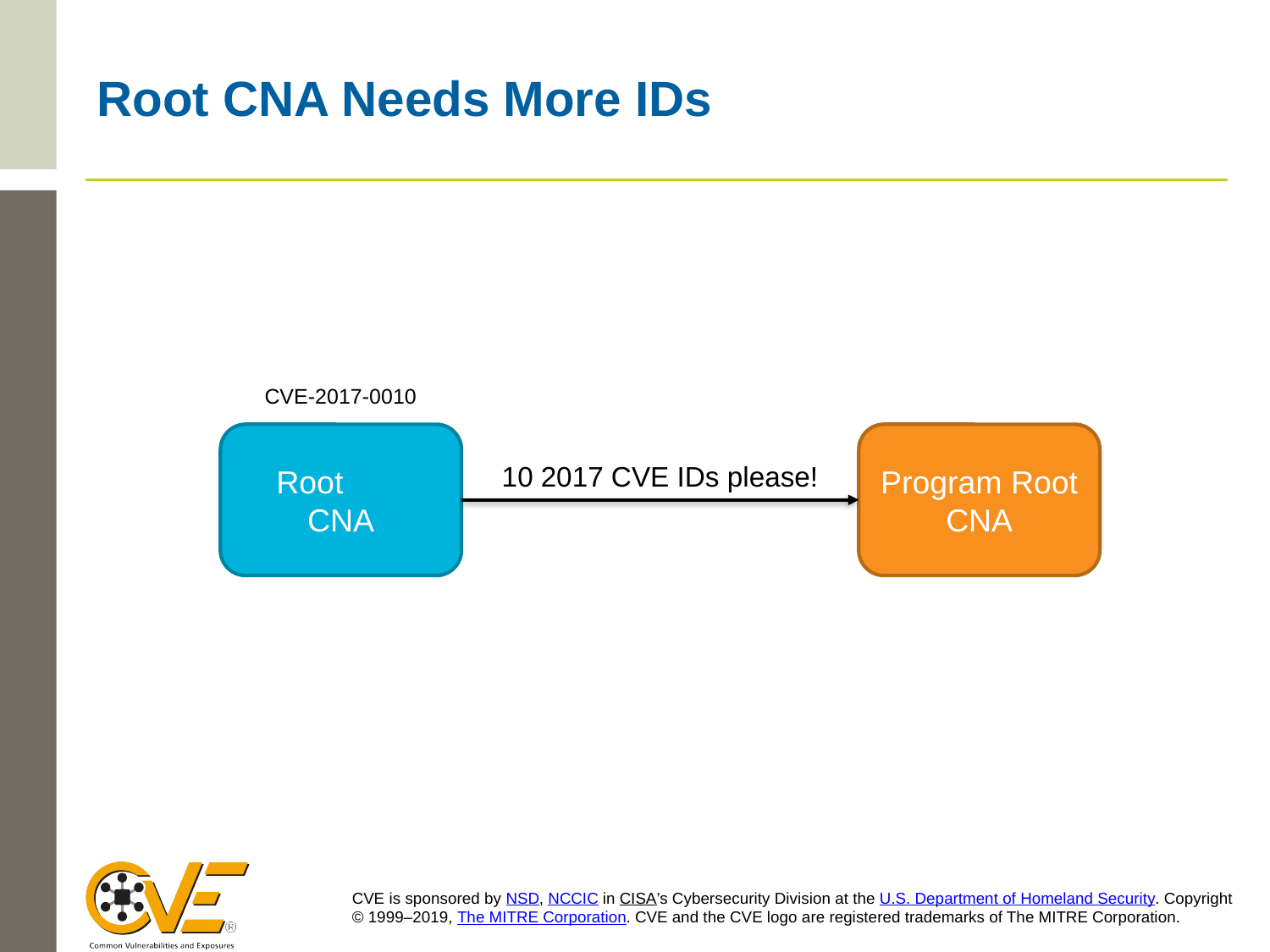

# Root CNA Needs More IDs
CVE-2017-0010
Root        CNA
Program Root CNA
10 2017 CVE IDs please!